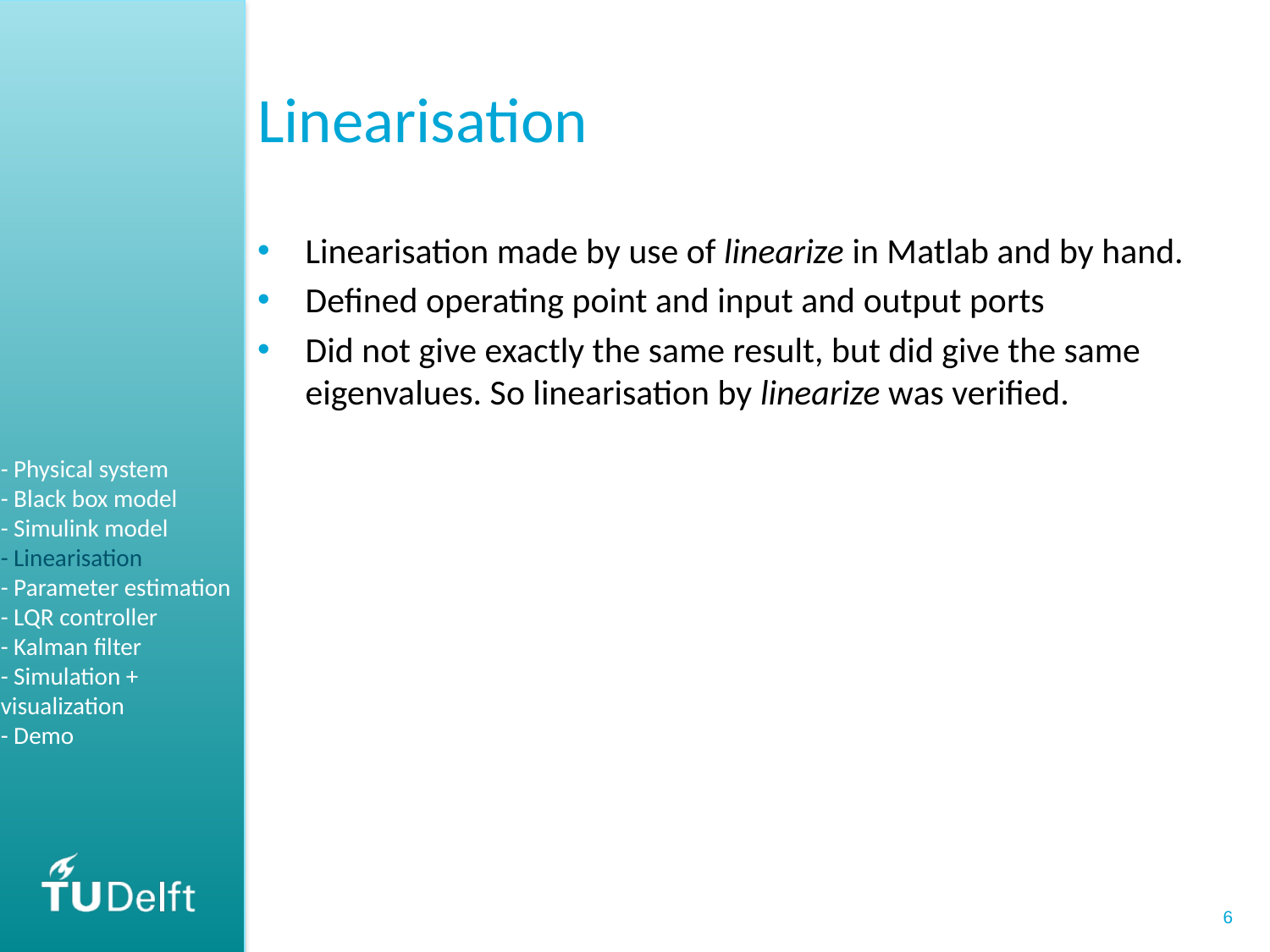

# Linearisation
Linearisation made by use of linearize in Matlab and by hand.
Defined operating point and input and output ports
Did not give exactly the same result, but did give the same eigenvalues. So linearisation by linearize was verified.
- Physical system
- Black box model
- Simulink model
- Linearisation
- Parameter estimation
- LQR controller
- Kalman filter
- Simulation + visualization
- Demo